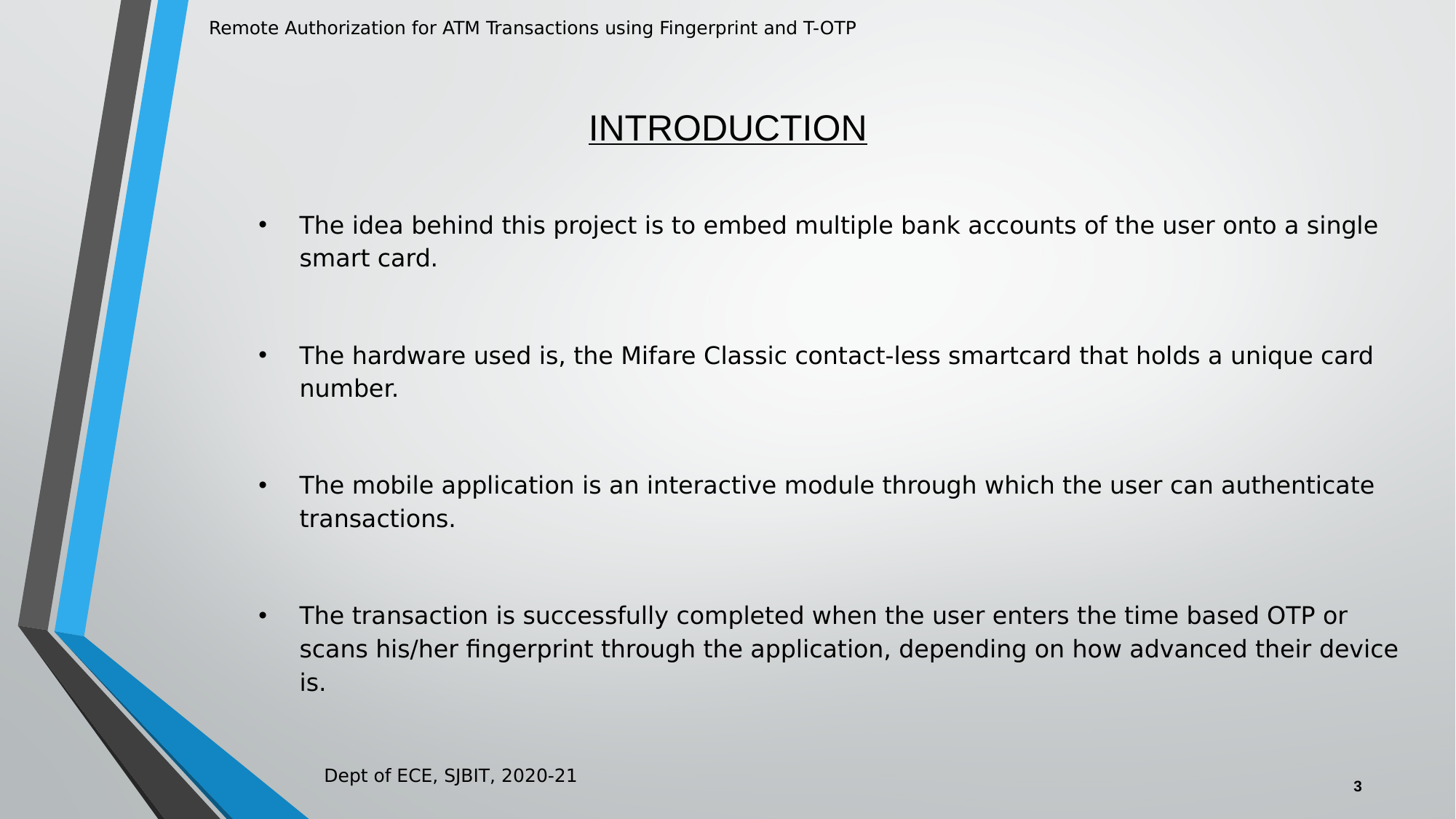

Remote Authorization for ATM Transactions using Fingerprint and T-OTP
INTRODUCTION
The idea behind this project is to embed multiple bank accounts of the user onto a single smart card.

The hardware used is, the Mifare Classic contact-less smartcard that holds a unique card number.

The mobile application is an interactive module through which the user can authenticate transactions.

The transaction is successfully completed when the user enters the time based OTP or scans his/her fingerprint through the application, depending on how advanced their device is.
Dept of ECE, SJBIT, 2020-21

3